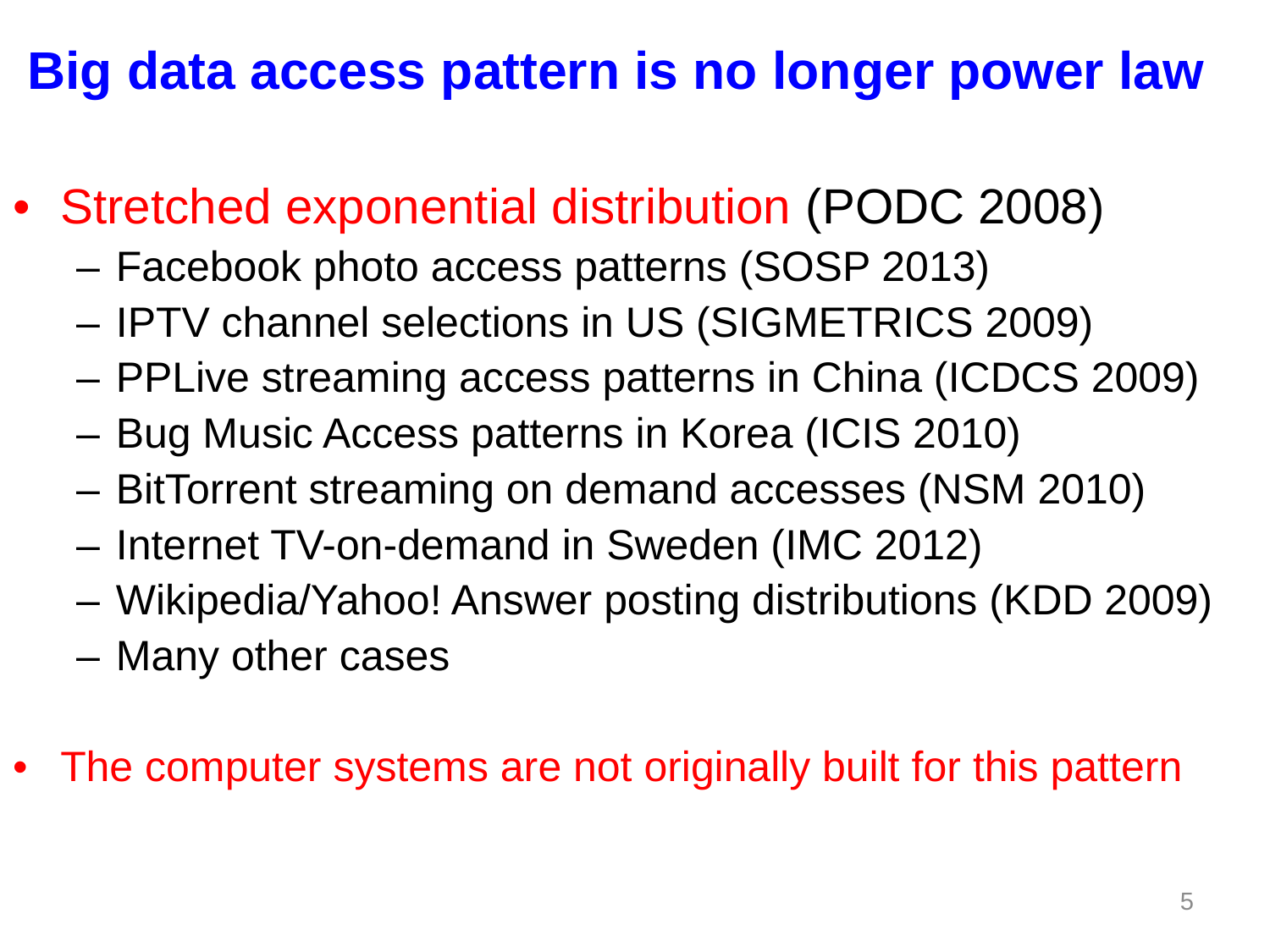

# Big data access pattern is no longer power law

Stretched exponential distribution (PODC 2008)
Facebook photo access patterns (SOSP 2013)
IPTV channel selections in US (SIGMETRICS 2009)
PPLive streaming access patterns in China (ICDCS 2009)
Bug Music Access patterns in Korea (ICIS 2010)
BitTorrent streaming on demand accesses (NSM 2010)
Internet TV-on-demand in Sweden (IMC 2012)
Wikipedia/Yahoo! Answer posting distributions (KDD 2009)
Many other cases

The computer systems are not originally built for this pattern
5